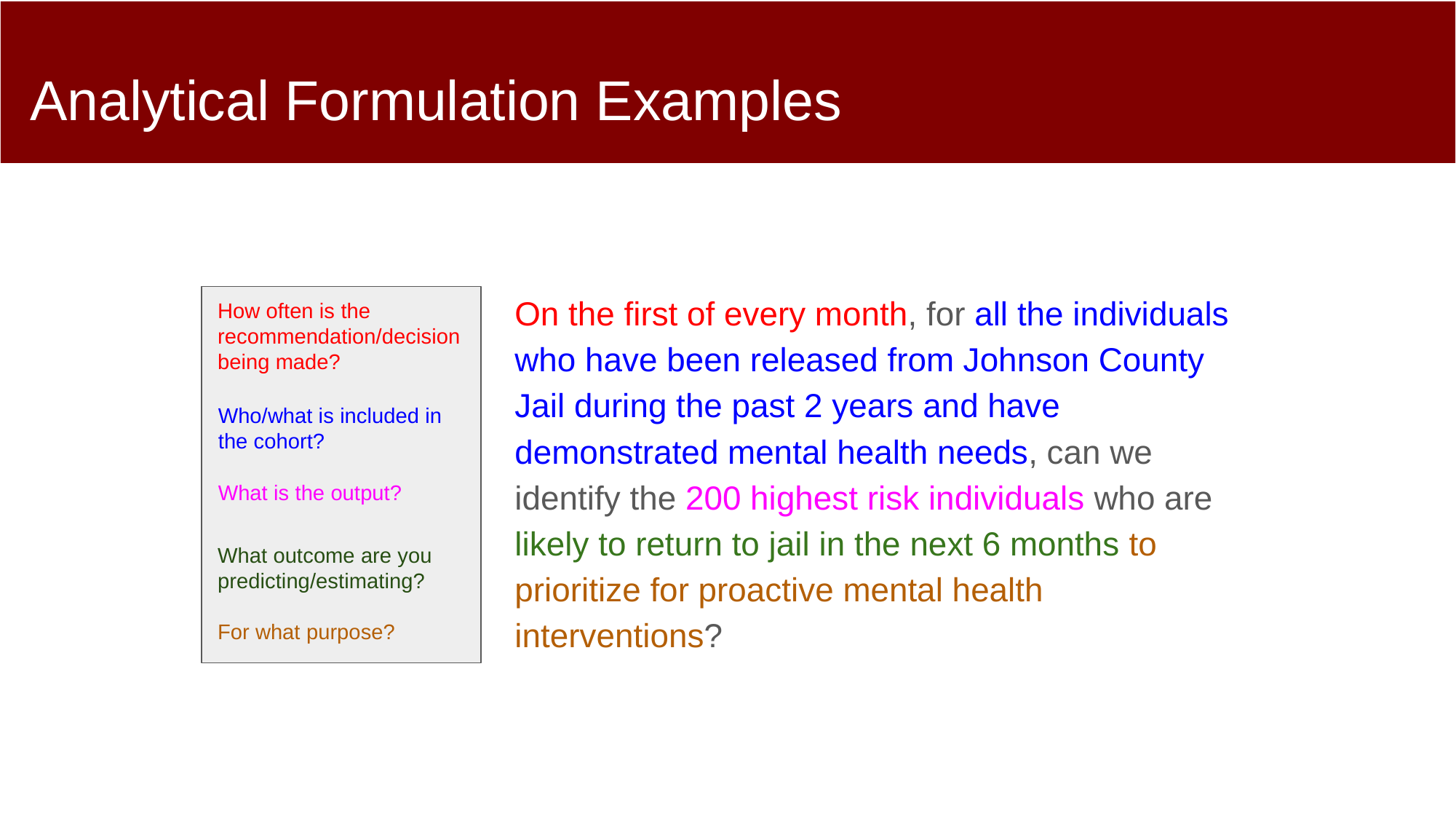

# Analytical Formulation Examples
On the first of every month, for all the individuals who have been released from Johnson County Jail during the past 2 years and have demonstrated mental health needs, can we identify the 200 highest risk individuals who are likely to return to jail in the next 6 months to prioritize for proactive mental health interventions?

How often is the recommendation/decision being made?
Who/what is included in the cohort?
What is the output?
What outcome are you predicting/estimating?

For what purpose?